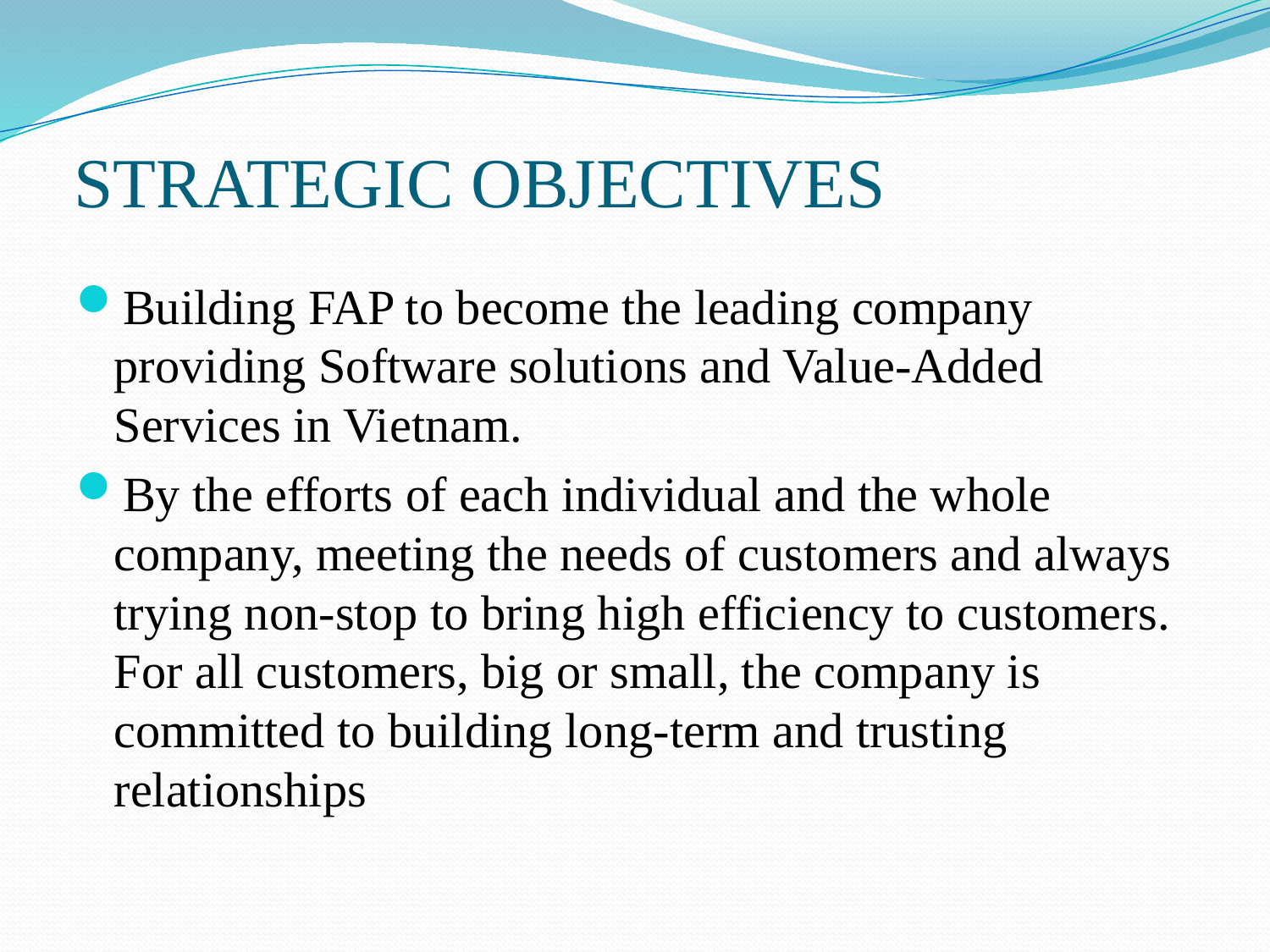

# STRATEGIC OBJECTIVES
Building FAP to become the leading company providing Software solutions and Value-Added Services in Vietnam.
By the efforts of each individual and the whole company, meeting the needs of customers and always trying non-stop to bring high efficiency to customers. For all customers, big or small, the company is committed to building long-term and trusting relationships